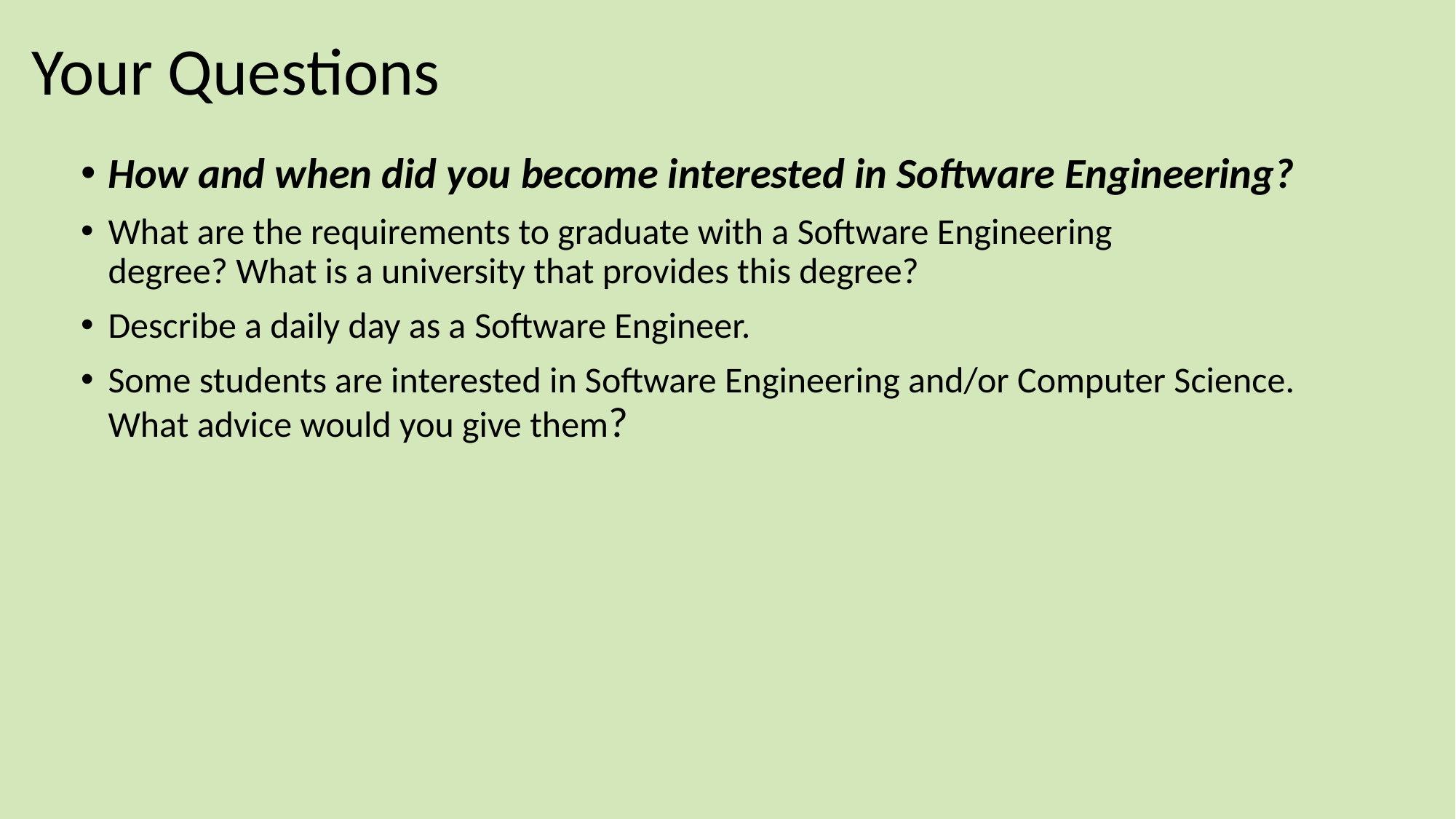

# Your Questions
How and when did you become interested in Software Engineering?
What are the requirements to graduate with a Software Engineering degree? What is a university that provides this degree?
Describe a daily day as a Software Engineer.
Some students are interested in Software Engineering and/or Computer Science. What advice would you give them?